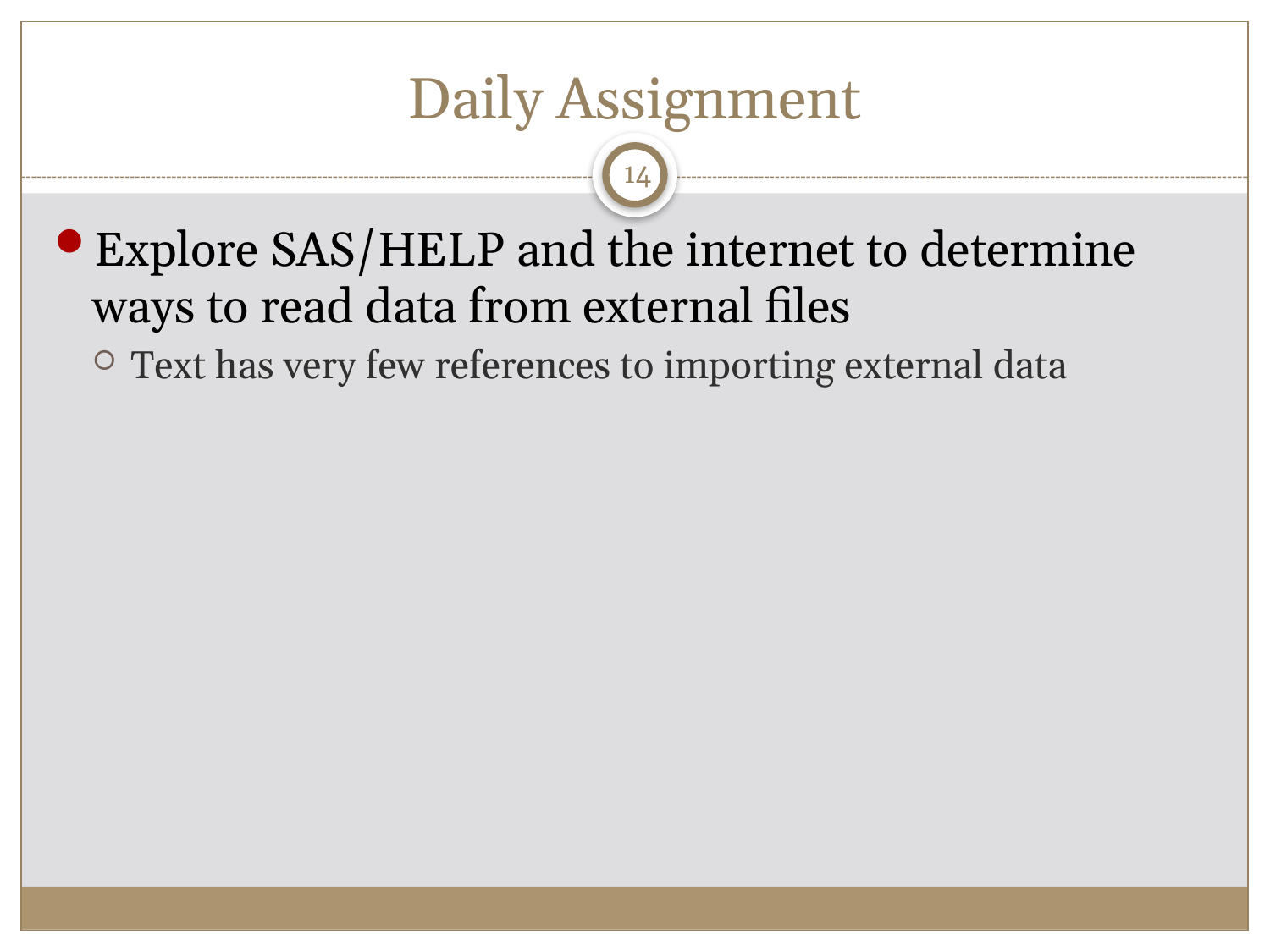

# Daily Assignment
14
Explore SAS/HELP and the internet to determine ways to read data from external files
Text has very few references to importing external data